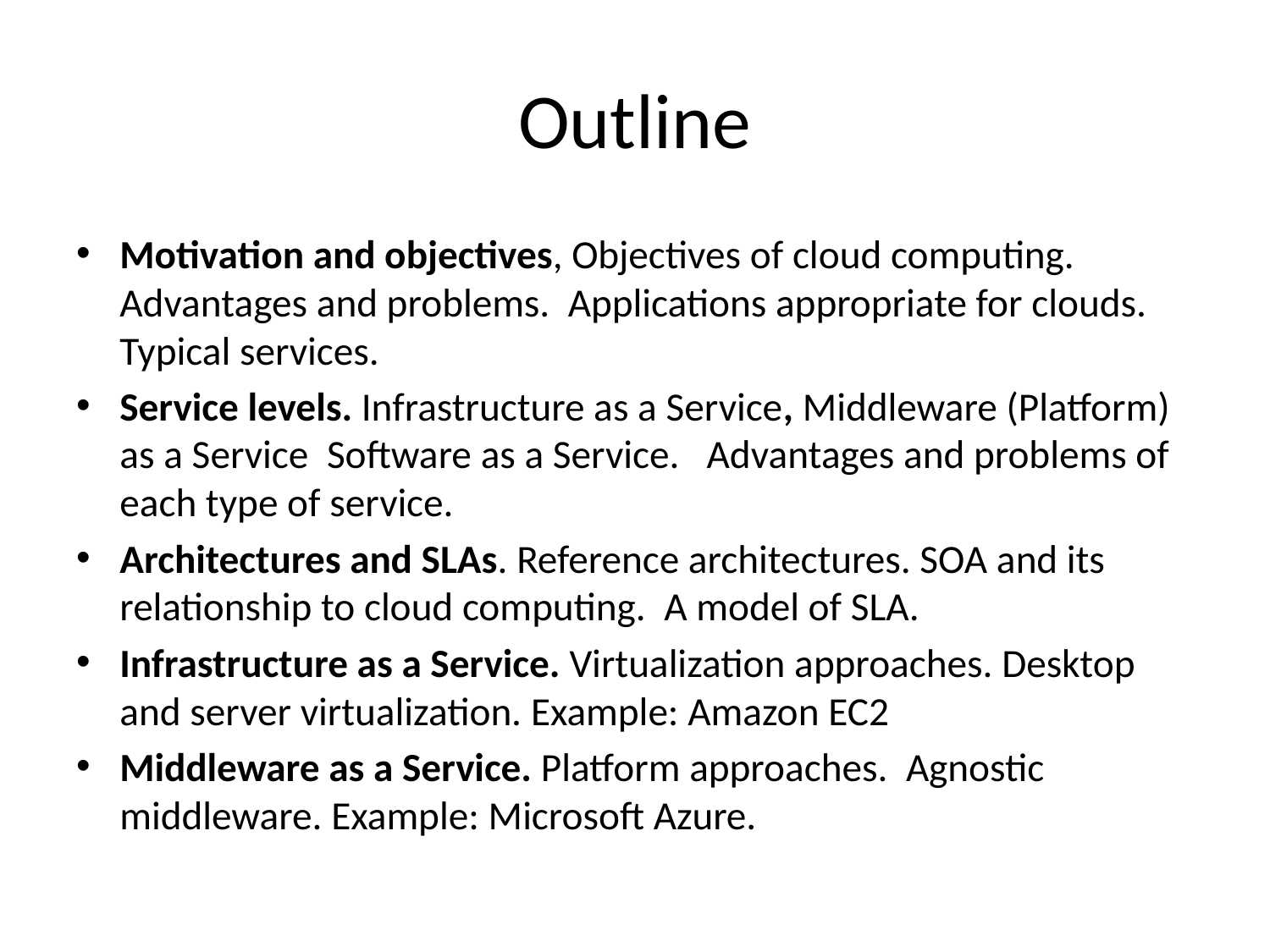

# Outline
Motivation and objectives, Objectives of cloud computing. Advantages and problems.  Applications appropriate for clouds. Typical services.
Service levels. Infrastructure as a Service, Middleware (Platform) as a Service  Software as a Service.   Advantages and problems of each type of service.
Architectures and SLAs. Reference architectures. SOA and its   relationship to cloud computing.  A model of SLA.
Infrastructure as a Service. Virtualization approaches. Desktop and server virtualization. Example: Amazon EC2
Middleware as a Service. Platform approaches.  Agnostic middleware. Example: Microsoft Azure.